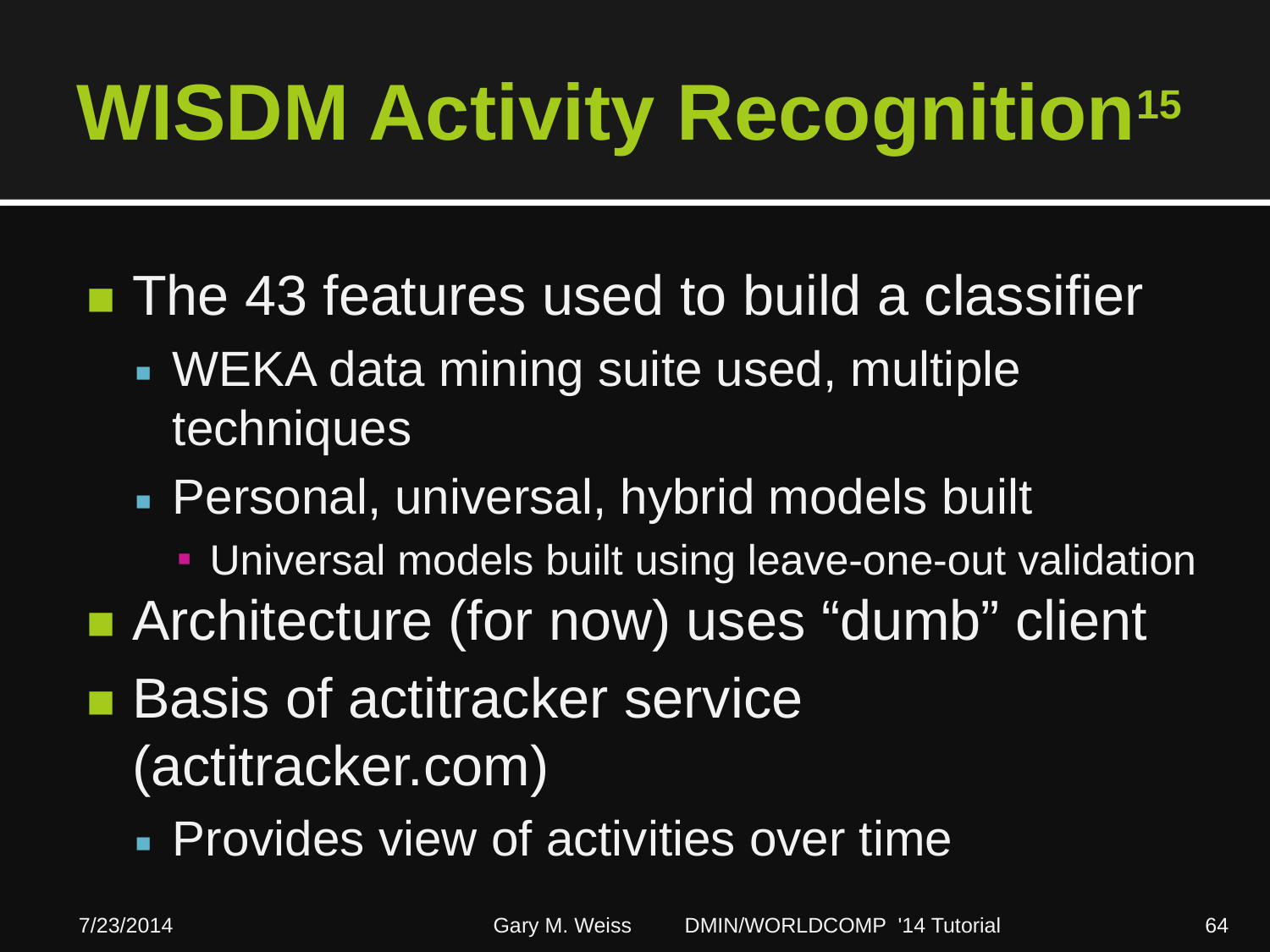

# WISDM Activity Recognition15
The 43 features used to build a classifier
WEKA data mining suite used, multiple techniques
Personal, universal, hybrid models built
Universal models built using leave-one-out validation
Architecture (for now) uses “dumb” client
Basis of actitracker service (actitracker.com)
Provides view of activities over time
7/23/2014
Gary M. Weiss         DMIN/WORLDCOMP  '14 Tutorial
64